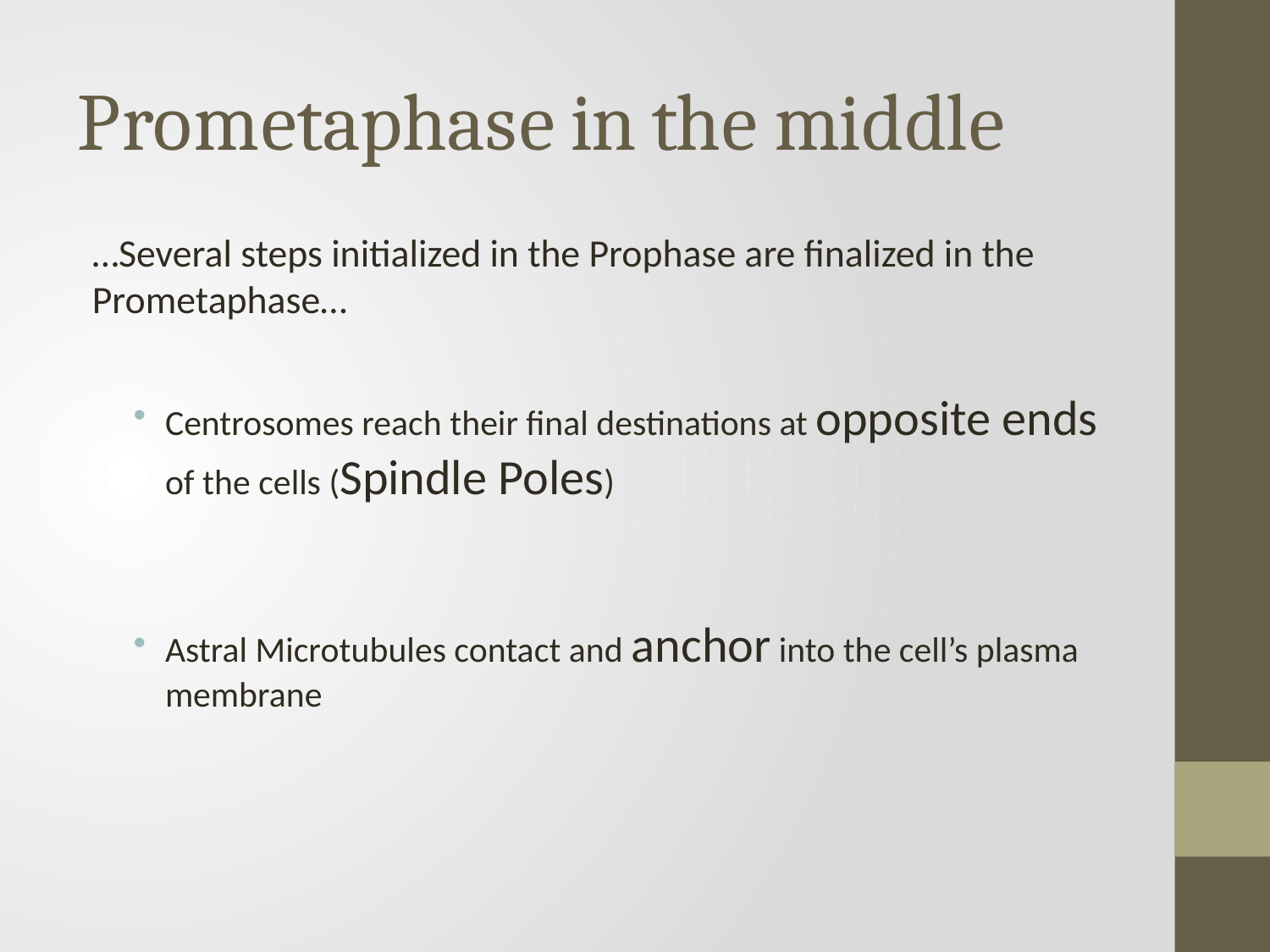

# Prometaphase in the middle
…Several steps initialized in the Prophase are finalized in the Prometaphase…

Centrosomes reach their final destinations at opposite ends of the cells (Spindle Poles)

Astral Microtubules contact and anchor into the cell’s plasma membrane